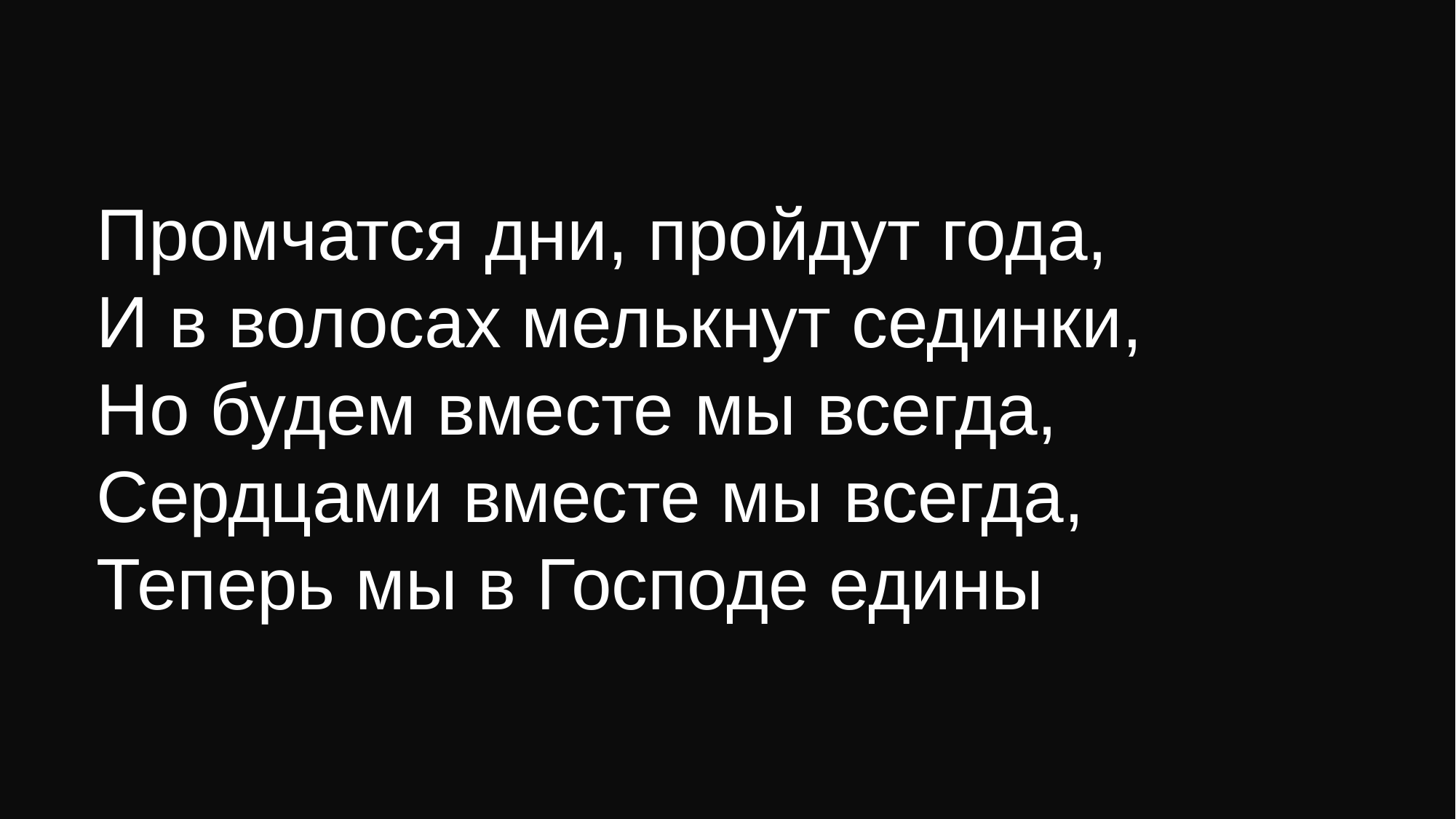

Промчатся дни, пройдут года,
И в волосах мелькнут сединки,
Но будем вместе мы всегда,
Сердцами вместе мы всегда,
Теперь мы в Господе едины